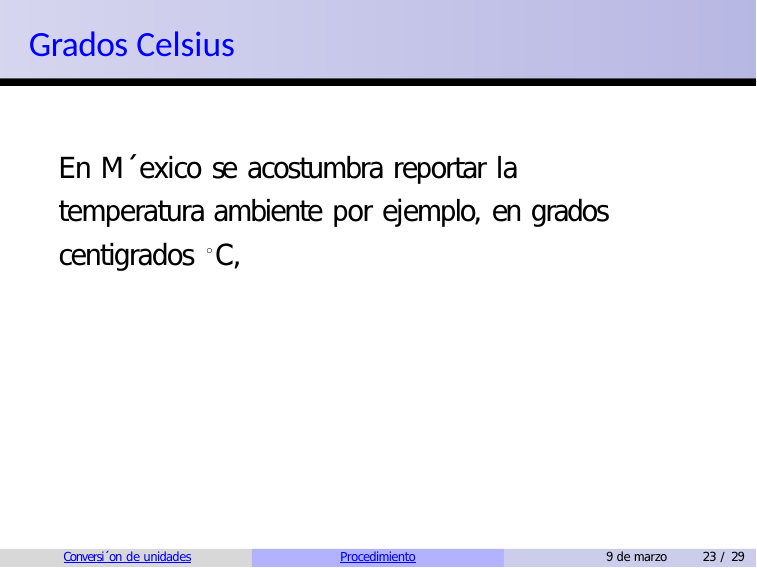

Grados Celsius
En M´exico se acostumbra reportar la temperatura ambiente por ejemplo, en grados centigrados ◦C,
Conversi´on de unidades
Procedimiento
9 de marzo
23 / 29